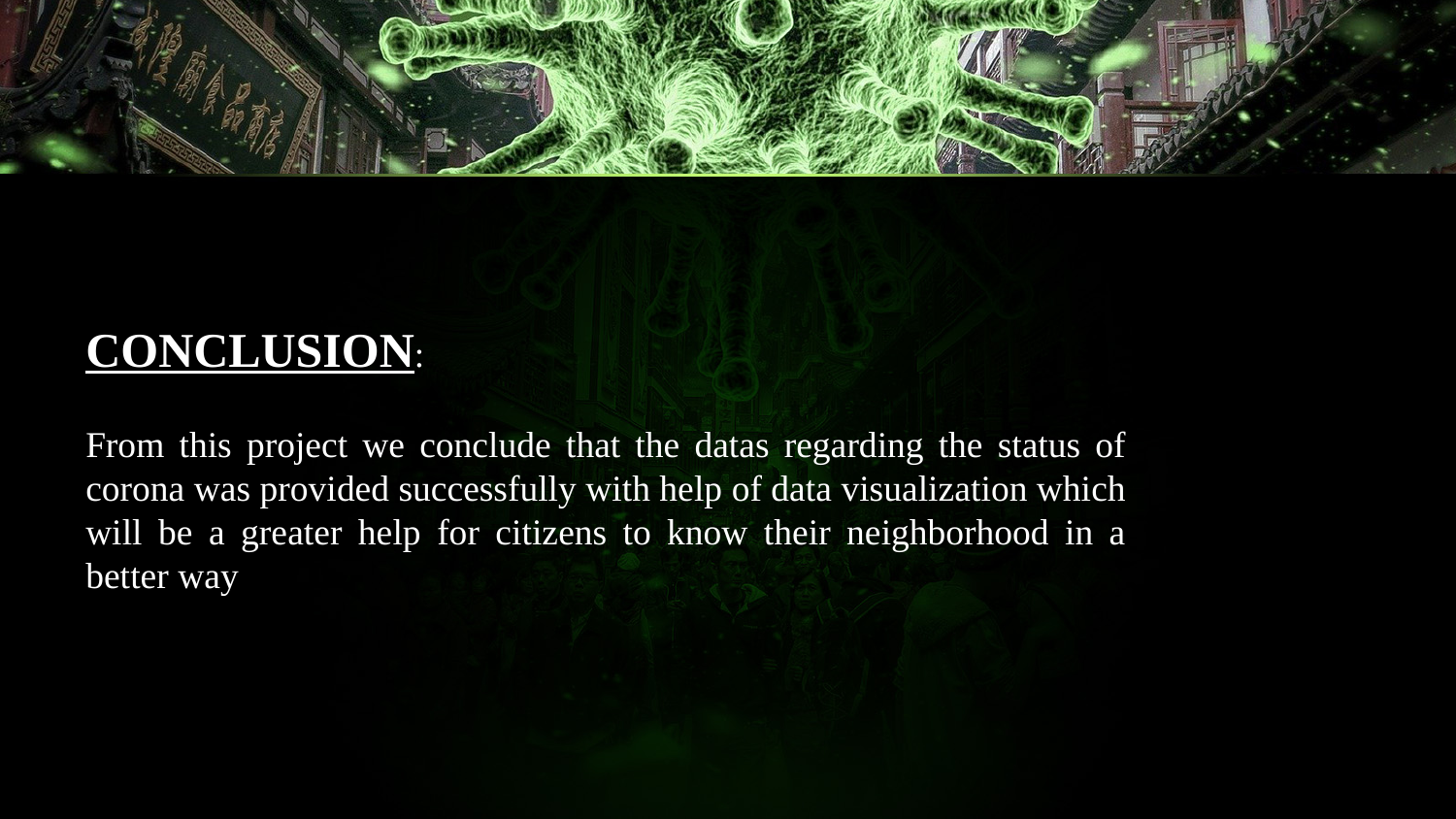

CONCLUSION:

From this project we conclude that the datas regarding the status of corona was provided successfully with help of data visualization which will be a greater help for citizens to know their neighborhood in a better way